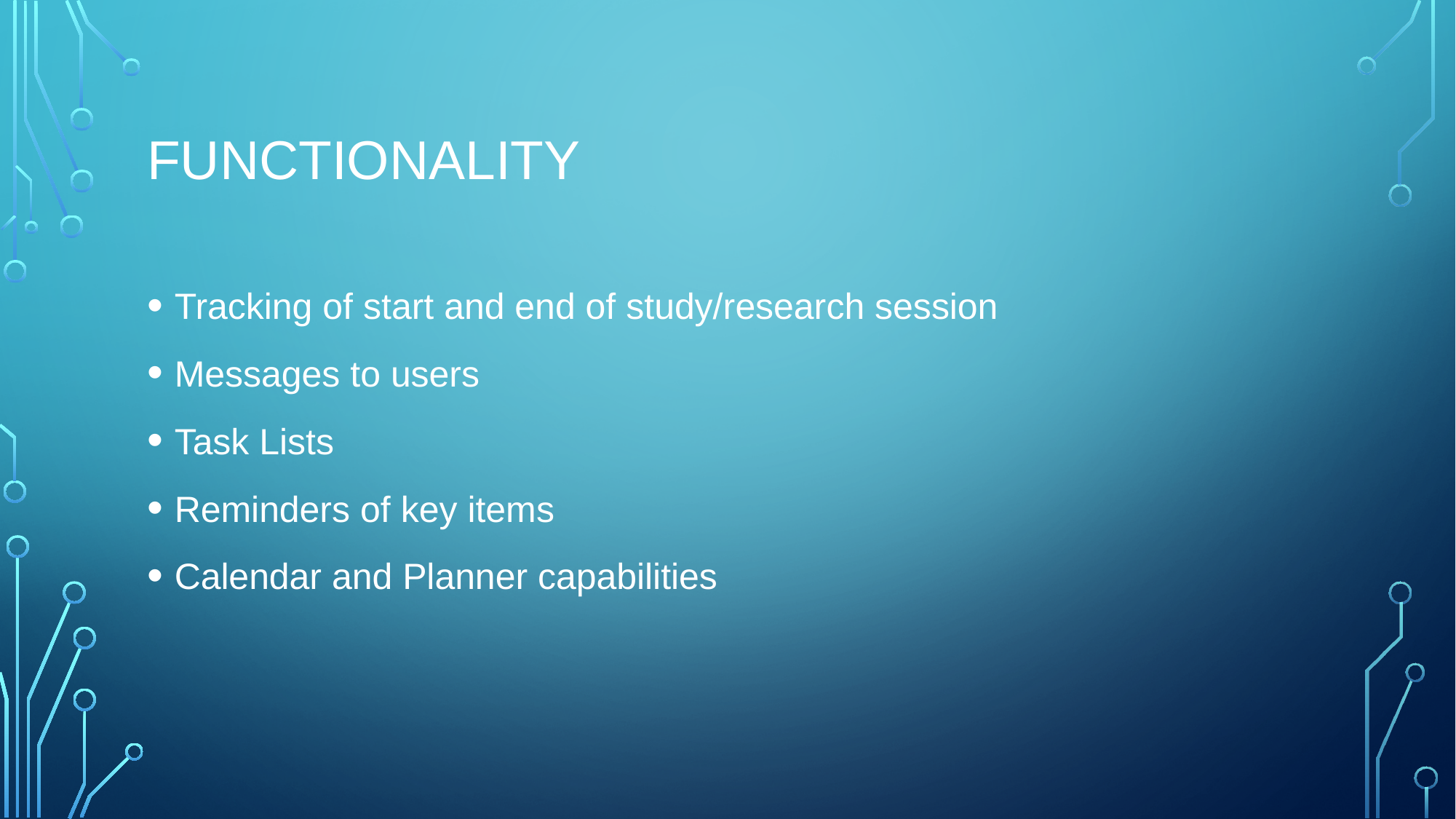

# Functionality
Tracking of start and end of study/research session
Messages to users
Task Lists
Reminders of key items
Calendar and Planner capabilities